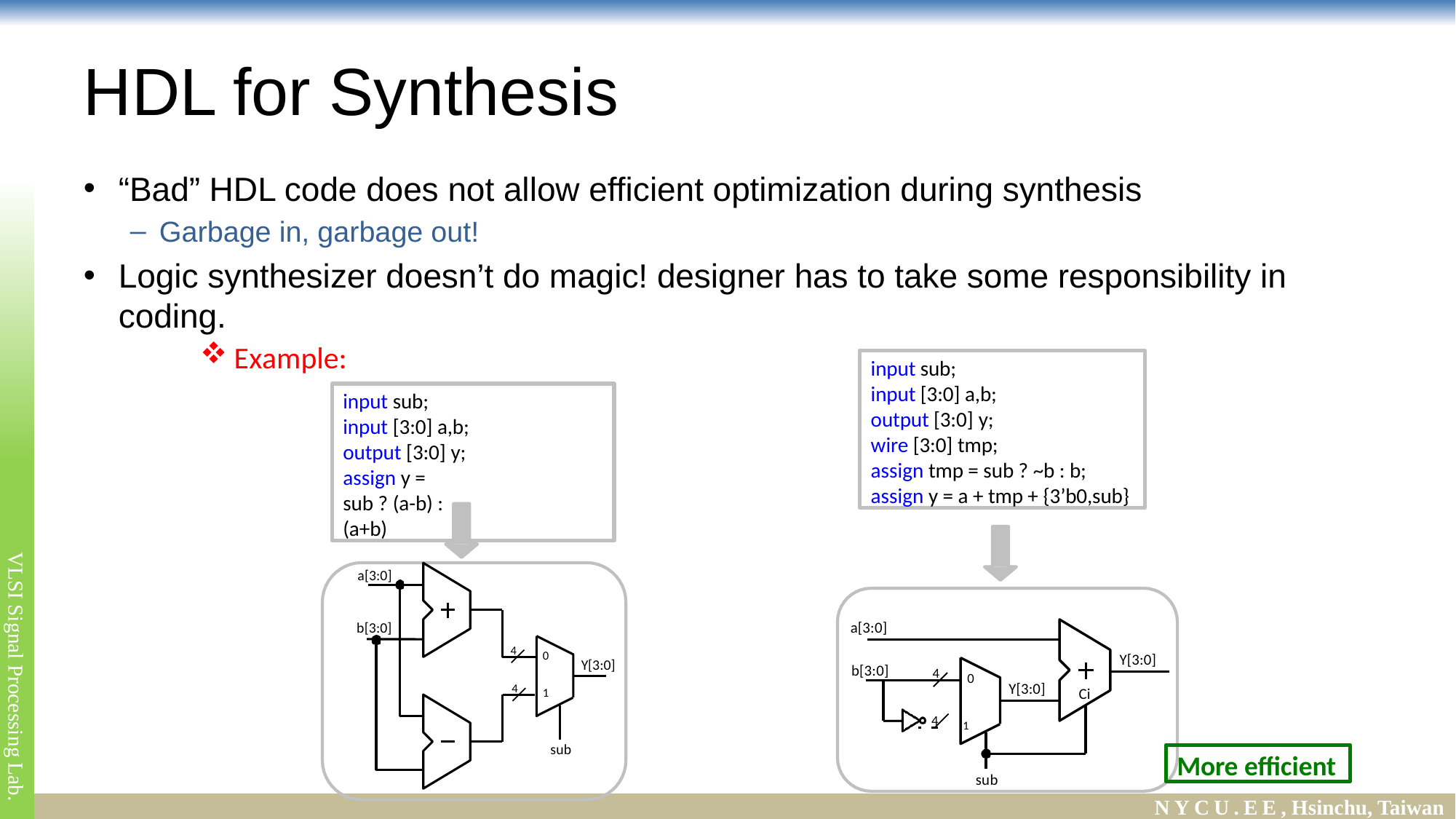

# HDL for Synthesis
“Bad” HDL code does not allow efficient optimization during synthesis
Garbage in, garbage out!
Logic synthesizer doesn’t do magic! designer has to take some responsibility in coding.

Example:
input sub;  input [3:0] a,b;
output [3:0] y;
wire [3:0] tmp;
assign tmp = sub ? ~b : b;  assign y = a + tmp + {3’b0,sub}
input sub;  input [3:0] a,b;
output [3:0] y;
assign y = sub ? (a-b) : (a+b)

a[3:0]

a[3:0]
b[3:0]

4
0
Y[3:0]

Y[3:0]

b[3:0]

4
0

Y[3:0]
4

Ci
1

    4	1

sub

More efficient

sub